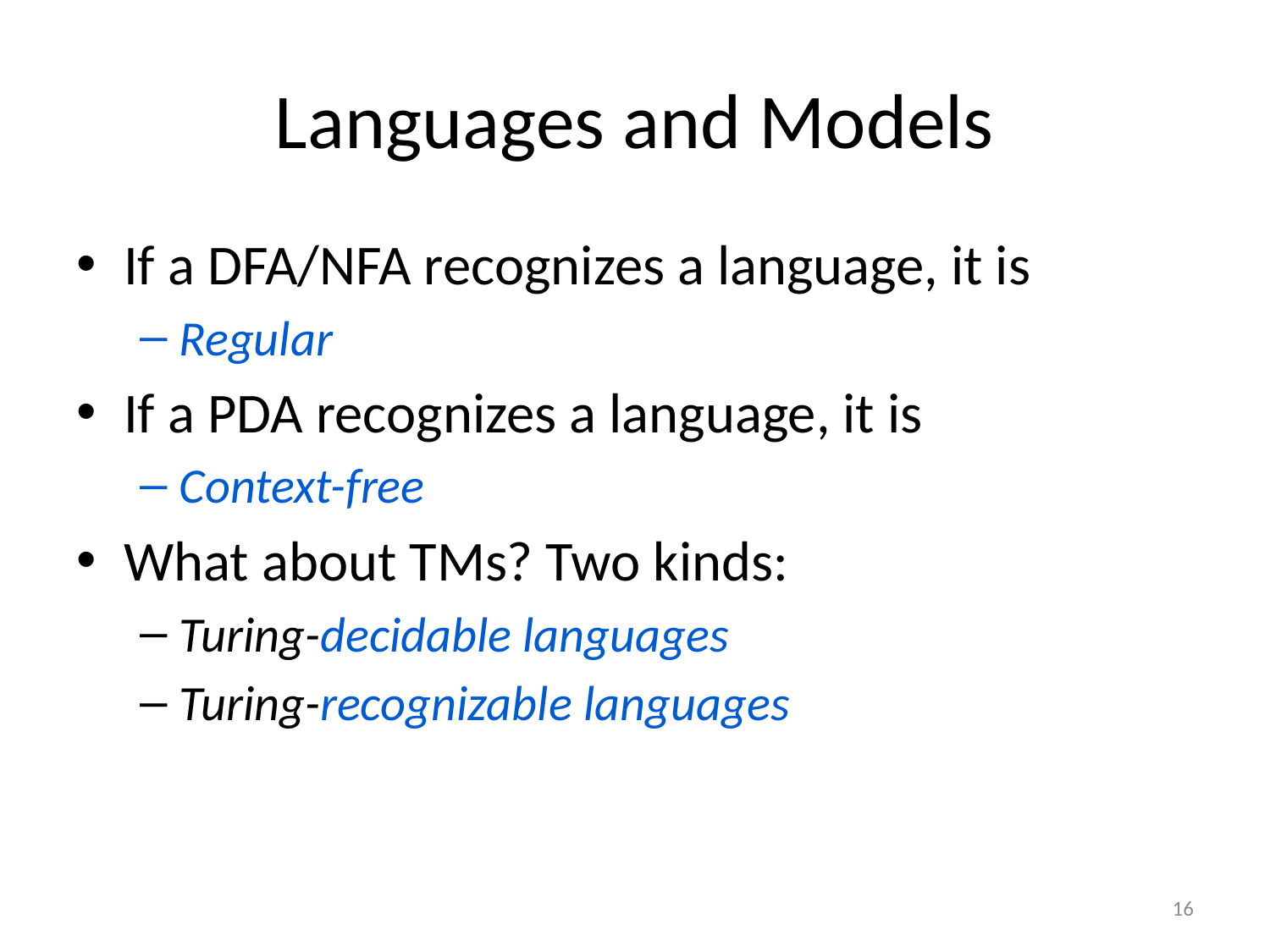

# Languages and Models
If a DFA/NFA recognizes a language, it is
Regular
If a PDA recognizes a language, it is
Context-free
What about TMs? Two kinds:
Turing-decidable languages
Turing-recognizable languages
16